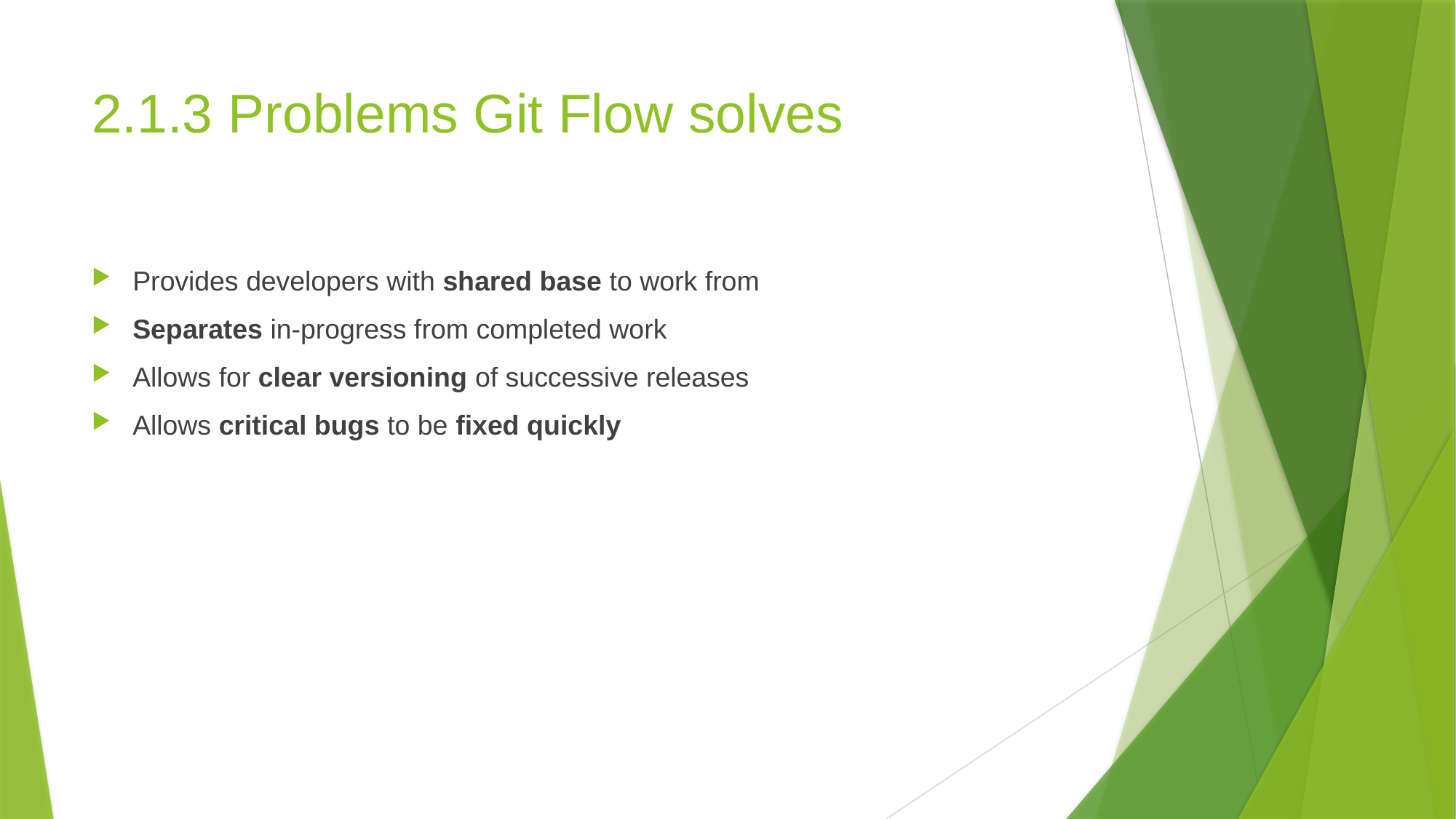

# 2.1.3 Problems Git Flow solves
Provides developers with shared base to work from
Separates in-progress from completed work
Allows for clear versioning of successive releases
Allows critical bugs to be fixed quickly